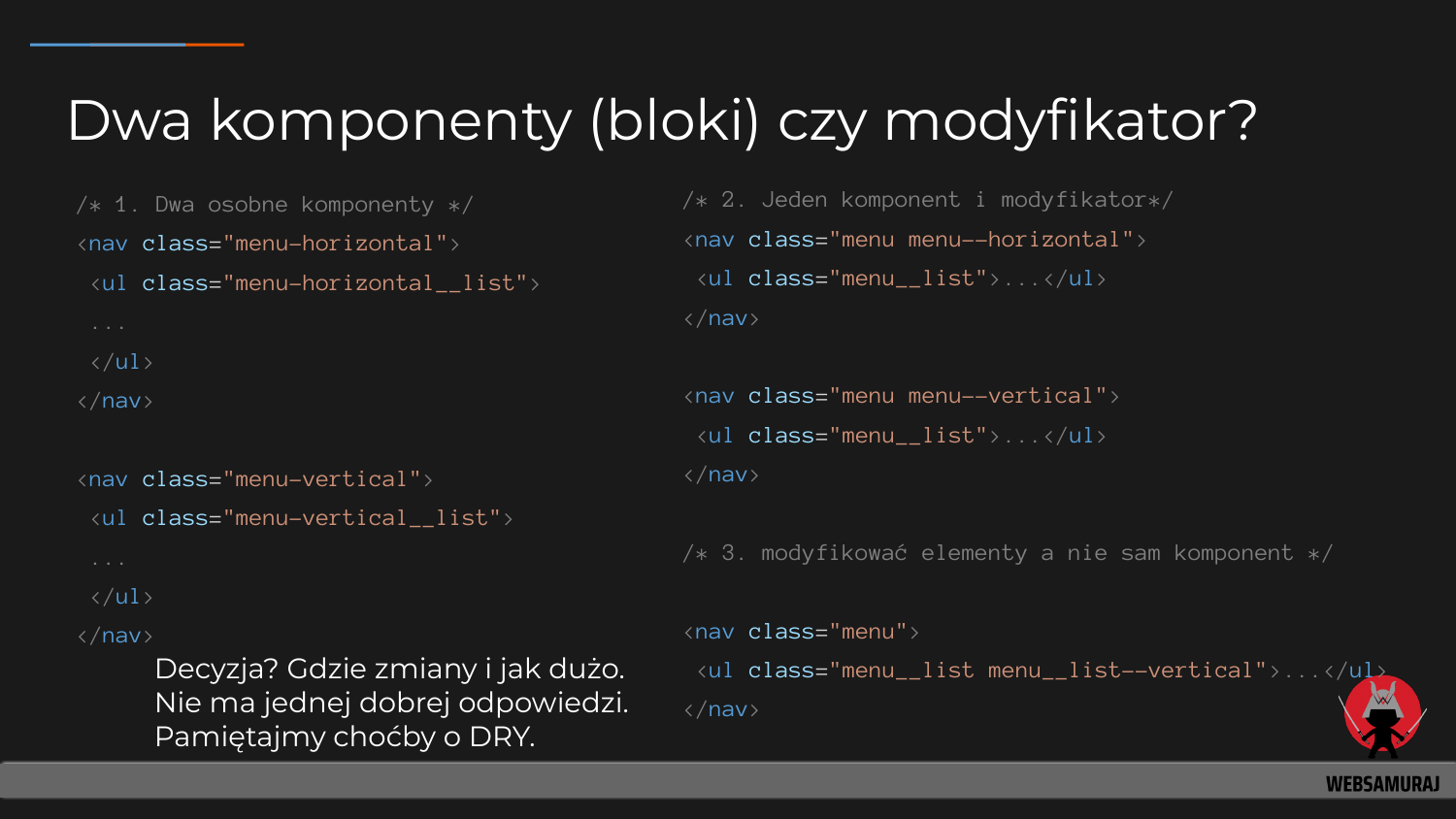

# Dwa komponenty (bloki) czy modyfikator?
/* 2. Jeden komponent i modyfikator*/
<nav class="menu menu--horizontal">
 <ul class="menu__list">...</ul>
</nav>

<nav class="menu menu--vertical">
 <ul class="menu__list">...</ul>
</nav>

/* 3. modyfikować elementy a nie sam komponent */

<nav class="menu">
 <ul class="menu__list menu__list--vertical">...</ul>
</nav>

/* 1. Dwa osobne komponenty */
<nav class="menu-horizontal">
 <ul class="menu-horizontal__list">
 ...
 </ul>
</nav>

<nav class="menu-vertical">
 <ul class="menu-vertical__list">
 ...
 </ul>
</nav>

Decyzja? Gdzie zmiany i jak dużo.
Nie ma jednej dobrej odpowiedzi.
Pamiętajmy choćby o DRY.